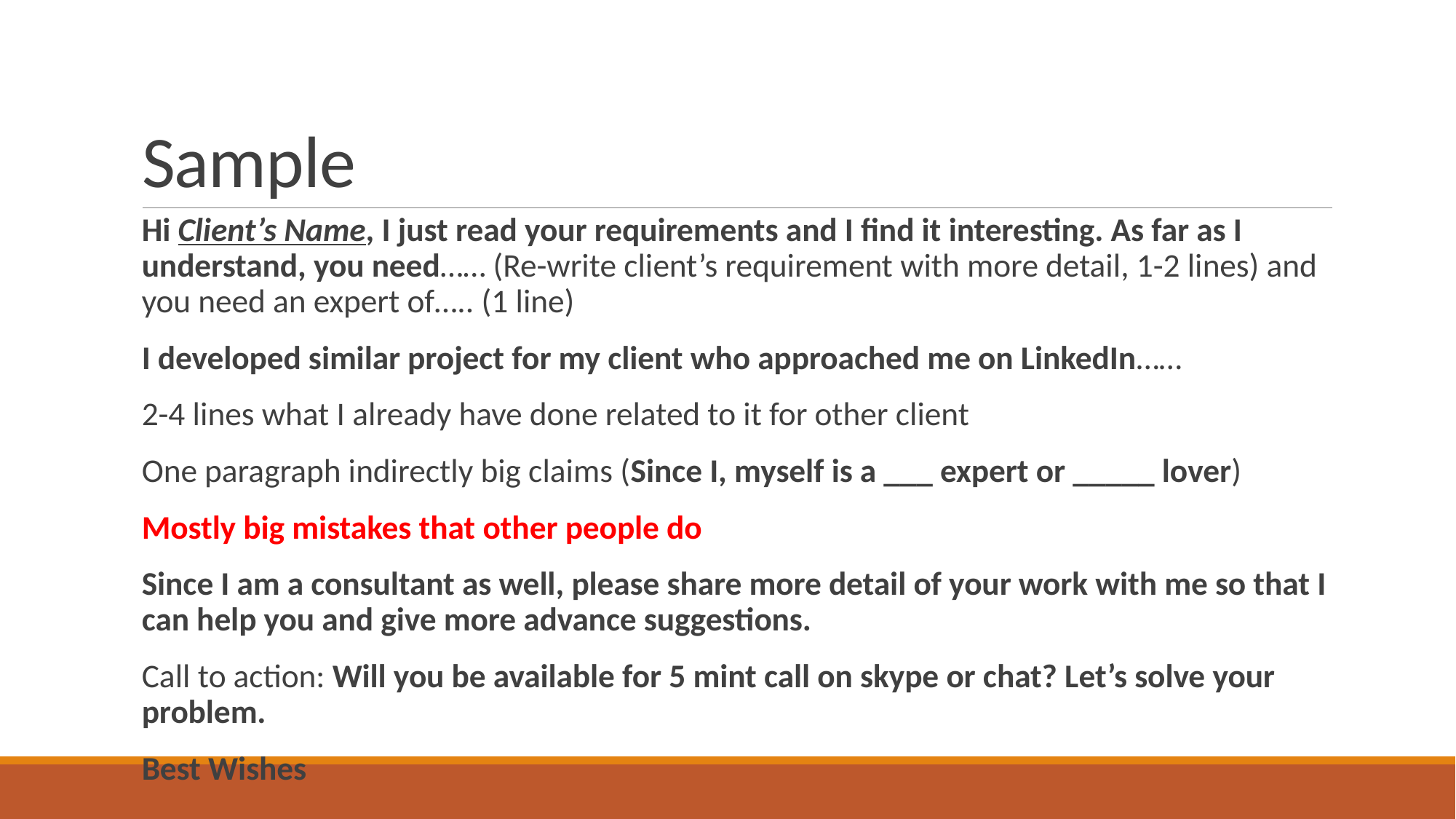

# Sample
Hi Client’s Name, I just read your requirements and I find it interesting. As far as I understand, you need…… (Re-write client’s requirement with more detail, 1-2 lines) and you need an expert of….. (1 line)
I developed similar project for my client who approached me on LinkedIn……
2-4 lines what I already have done related to it for other client
One paragraph indirectly big claims (Since I, myself is a ___ expert or _____ lover)
Mostly big mistakes that other people do
Since I am a consultant as well, please share more detail of your work with me so that I can help you and give more advance suggestions.
Call to action: Will you be available for 5 mint call on skype or chat? Let’s solve your problem.
Best Wishes